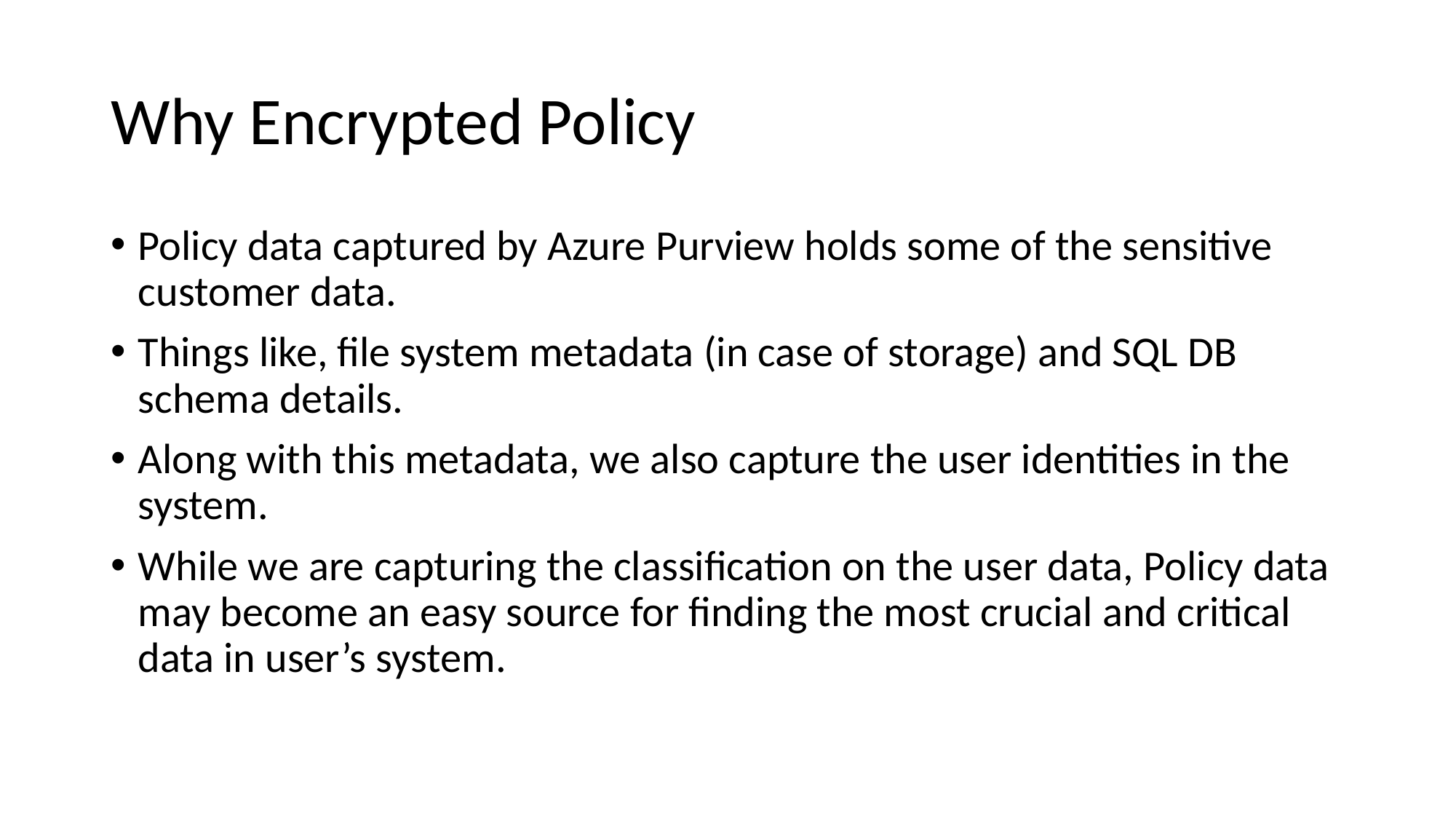

# Why Encrypted Policy
Policy data captured by Azure Purview holds some of the sensitive customer data.
Things like, file system metadata (in case of storage) and SQL DB schema details.
Along with this metadata, we also capture the user identities in the system.
While we are capturing the classification on the user data, Policy data may become an easy source for finding the most crucial and critical data in user’s system.